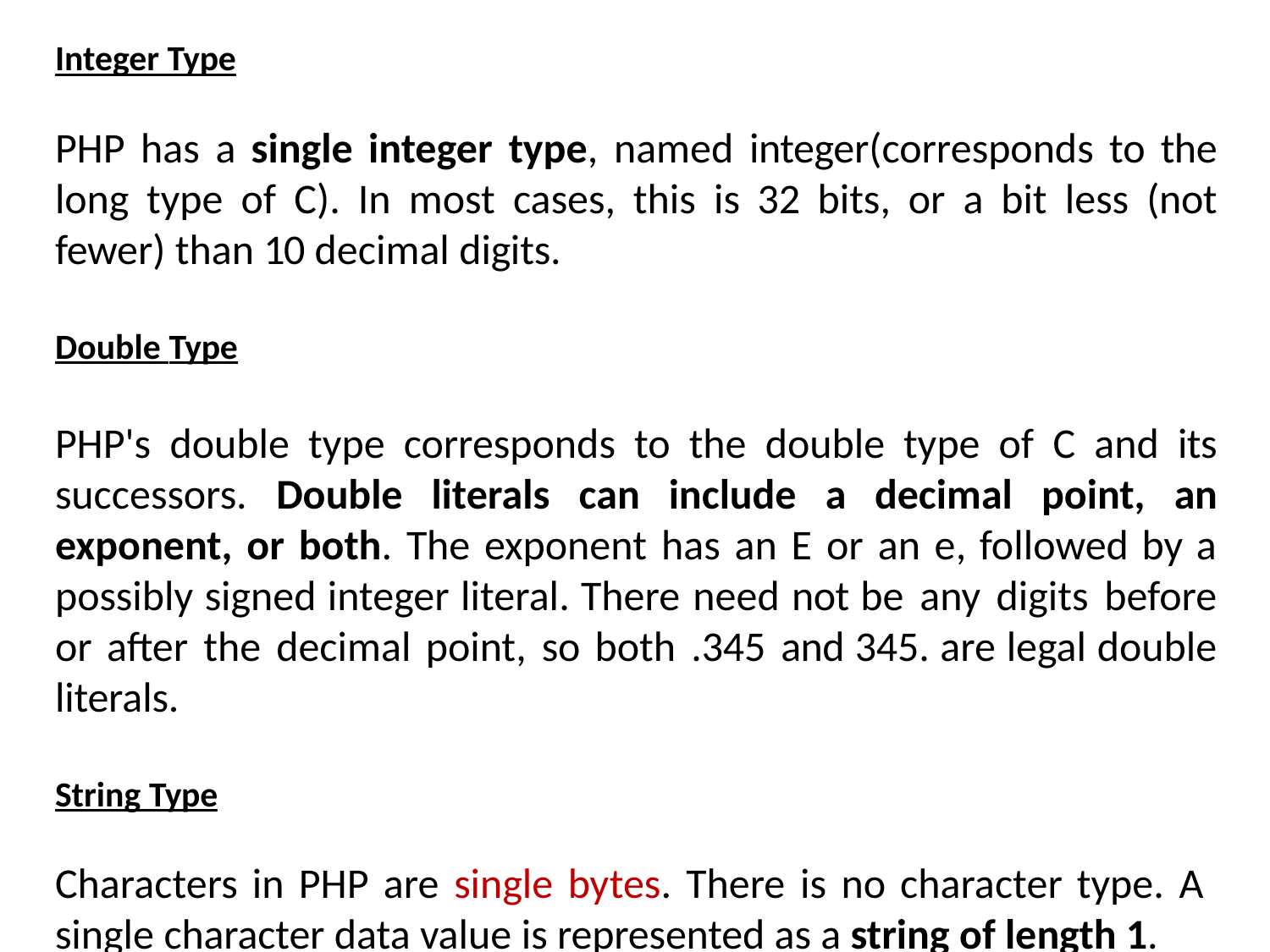

Integer Type
# PHP has a single integer type, named integer(corresponds to the long type of C). In most cases, this is 32 bits, or a bit less (not fewer) than 10 decimal digits.
Double Type

PHP's double type corresponds to the double type of C and its successors.  Double  literals  can  include  a  decimal  point,  an exponent, or both. The exponent has an E or an e, followed by a possibly signed integer literal. There need not be any digits before or after the decimal point, so both .345 and 345. are legal double literals.
String Type
Characters in PHP are single bytes. There is no character type. A
single character data value is represented as a string of length 1.